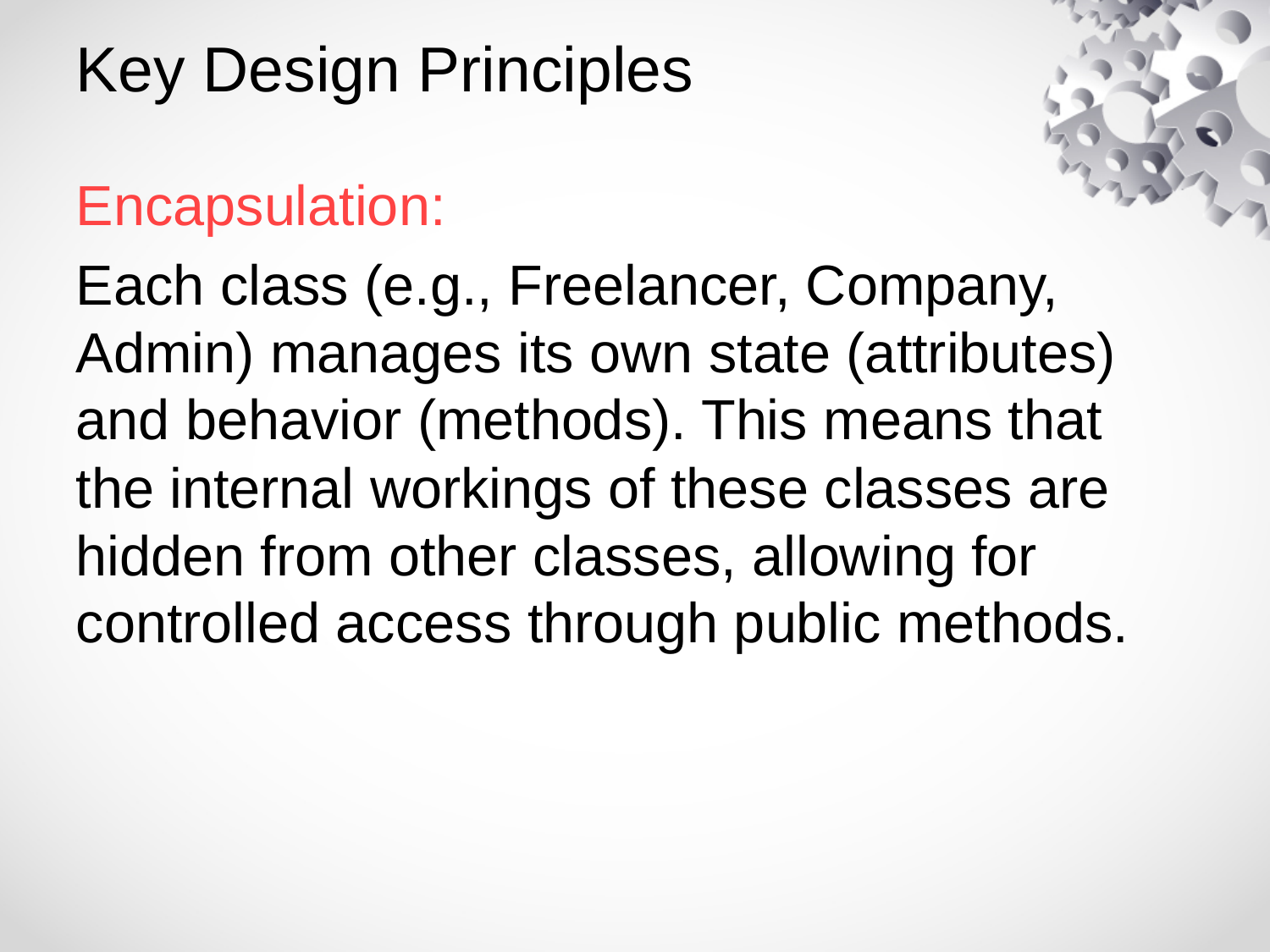

# Key Design Principles
Encapsulation:
Each class (e.g., Freelancer, Company, Admin) manages its own state (attributes) and behavior (methods). This means that the internal workings of these classes are hidden from other classes, allowing for controlled access through public methods.